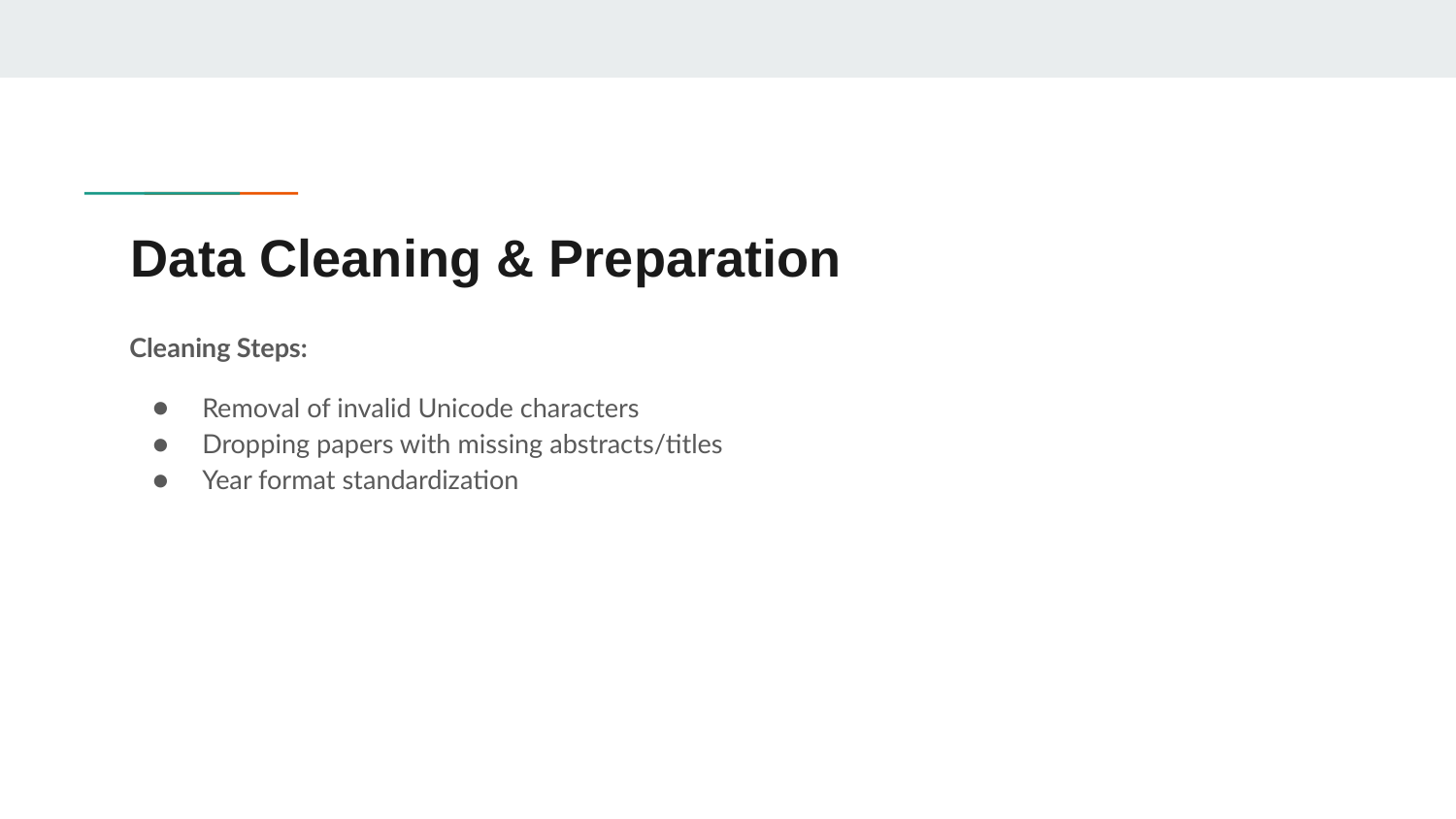

# Data Cleaning & Preparation
Cleaning Steps:
Removal of invalid Unicode characters
Dropping papers with missing abstracts/titles
Year format standardization